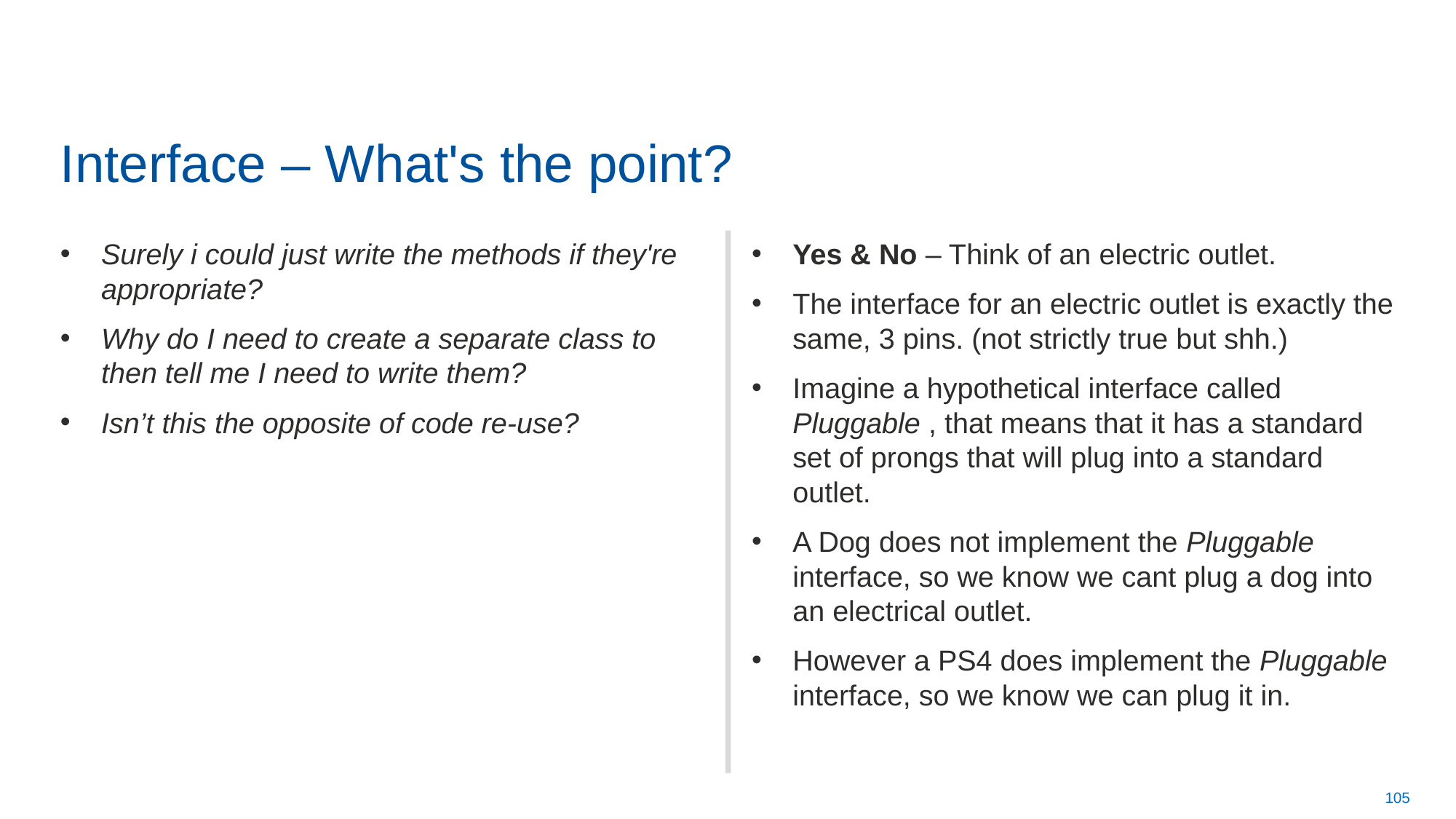

# Interface – What's the point?
Surely i could just write the methods if they're appropriate?
Why do I need to create a separate class to then tell me I need to write them?
Isn’t this the opposite of code re-use?
Yes & No – Think of an electric outlet.
The interface for an electric outlet is exactly the same, 3 pins. (not strictly true but shh.)
Imagine a hypothetical interface called Pluggable , that means that it has a standard set of prongs that will plug into a standard outlet.
A Dog does not implement the Pluggable interface, so we know we cant plug a dog into an electrical outlet.
However a PS4 does implement the Pluggable interface, so we know we can plug it in.